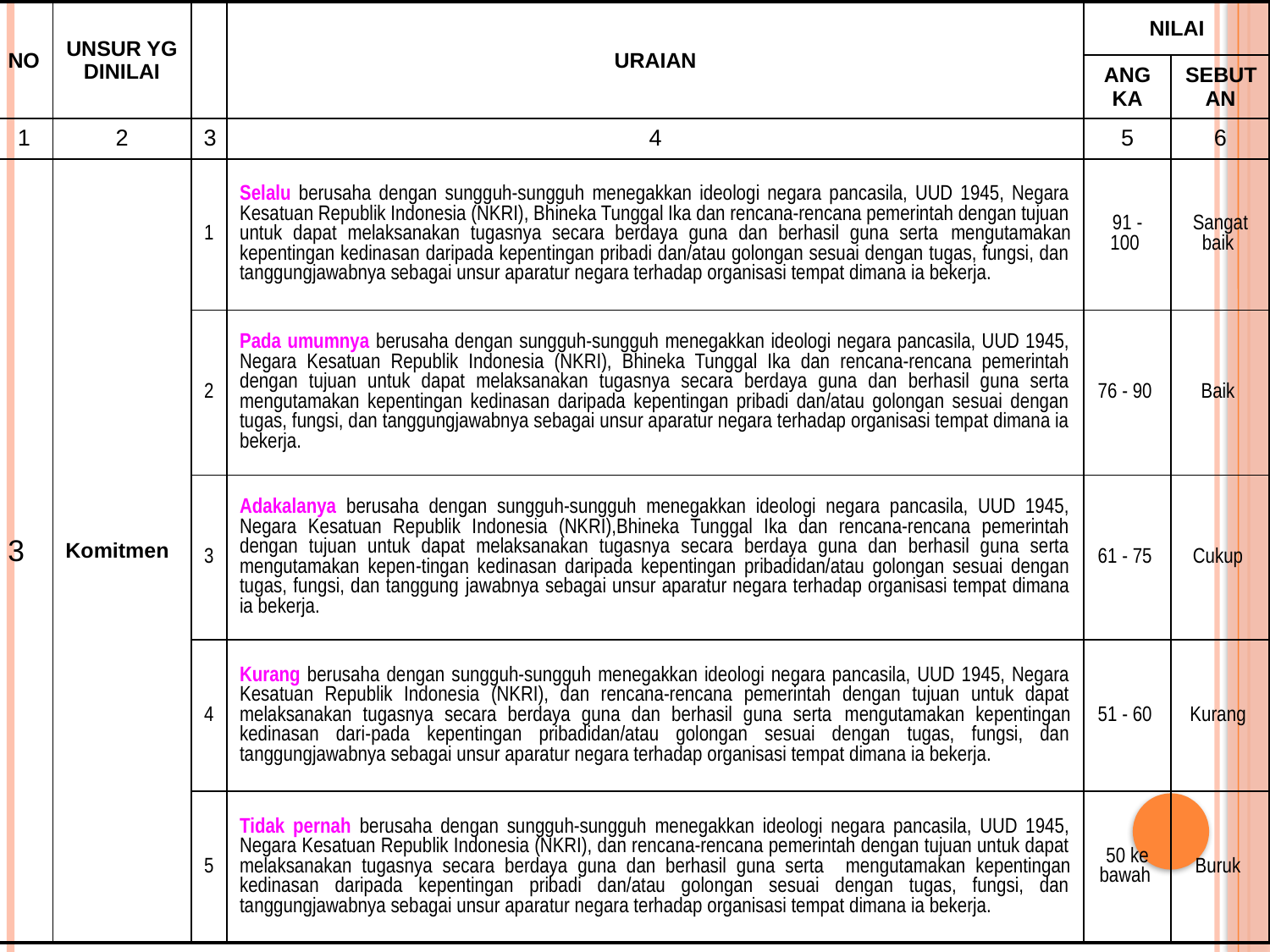

| NO | UNSUR YG DINILAI |  | URAIAN | NILAI |  |
| --- | --- | --- | --- | --- | --- |
|  |  |  |  | ANGKA | SEBUTAN |
| 1 | 2 | 3 | 4 | 5 | 6 |
| 3 | Komitmen | 1 | Selalu berusaha dengan sungguh-sungguh menegakkan ideologi negara pancasila, UUD 1945, Negara Kesatuan Republik Indonesia (NKRI), Bhineka Tunggal Ika dan rencana-rencana pemerintah dengan tujuan untuk dapat melaksanakan tugasnya secara berdaya guna dan berhasil guna serta mengutamakan kepentingan kedinasan daripada kepentingan pribadi dan/atau golongan sesuai dengan tugas, fungsi, dan tanggungjawabnya sebagai unsur aparatur negara terhadap organisasi tempat dimana ia bekerja. | 91 - 100 | Sangat baik |
|  |  | 2 | Pada umumnya berusaha dengan sungguh-sungguh menegakkan ideologi negara pancasila, UUD 1945, Negara Kesatuan Republik Indonesia (NKRI), Bhineka Tunggal Ika dan rencana-rencana pemerintah dengan tujuan untuk dapat melaksanakan tugasnya secara berdaya guna dan berhasil guna serta mengutamakan kepentingan kedinasan daripada kepentingan pribadi dan/atau golongan sesuai dengan tugas, fungsi, dan tanggungjawabnya sebagai unsur aparatur negara terhadap organisasi tempat dimana ia bekerja. | 76 - 90 | Baik |
|  |  | 3 | Adakalanya berusaha dengan sungguh-sungguh menegakkan ideologi negara pancasila, UUD 1945, Negara Kesatuan Republik Indonesia (NKRI),Bhineka Tunggal Ika dan rencana-rencana pemerintah dengan tujuan untuk dapat melaksanakan tugasnya secara berdaya guna dan berhasil guna serta mengutamakan kepen-tingan kedinasan daripada kepentingan pribadidan/atau golongan sesuai dengan tugas, fungsi, dan tanggung jawabnya sebagai unsur aparatur negara terhadap organisasi tempat dimana ia bekerja. | 61 - 75 | Cukup |
|  |  | 4 | Kurang berusaha dengan sungguh-sungguh menegakkan ideologi negara pancasila, UUD 1945, Negara Kesatuan Republik Indonesia (NKRI), dan rencana-rencana pemerintah dengan tujuan untuk dapat melaksanakan tugasnya secara berdaya guna dan berhasil guna serta mengutamakan kepentingan kedinasan dari-pada kepentingan pribadidan/atau golongan sesuai dengan tugas, fungsi, dan tanggungjawabnya sebagai unsur aparatur negara terhadap organisasi tempat dimana ia bekerja. | 51 - 60 | Kurang |
|  |  | 5 | Tidak pernah berusaha dengan sungguh-sungguh menegakkan ideologi negara pancasila, UUD 1945, Negara Kesatuan Republik Indonesia (NKRI), dan rencana-rencana pemerintah dengan tujuan untuk dapat melaksanakan tugasnya secara berdaya guna dan berhasil guna serta mengutamakan kepentingan kedinasan daripada kepentingan pribadi dan/atau golongan sesuai dengan tugas, fungsi, dan tanggungjawabnya sebagai unsur aparatur negara terhadap organisasi tempat dimana ia bekerja. | 50 ke bawah | Buruk |